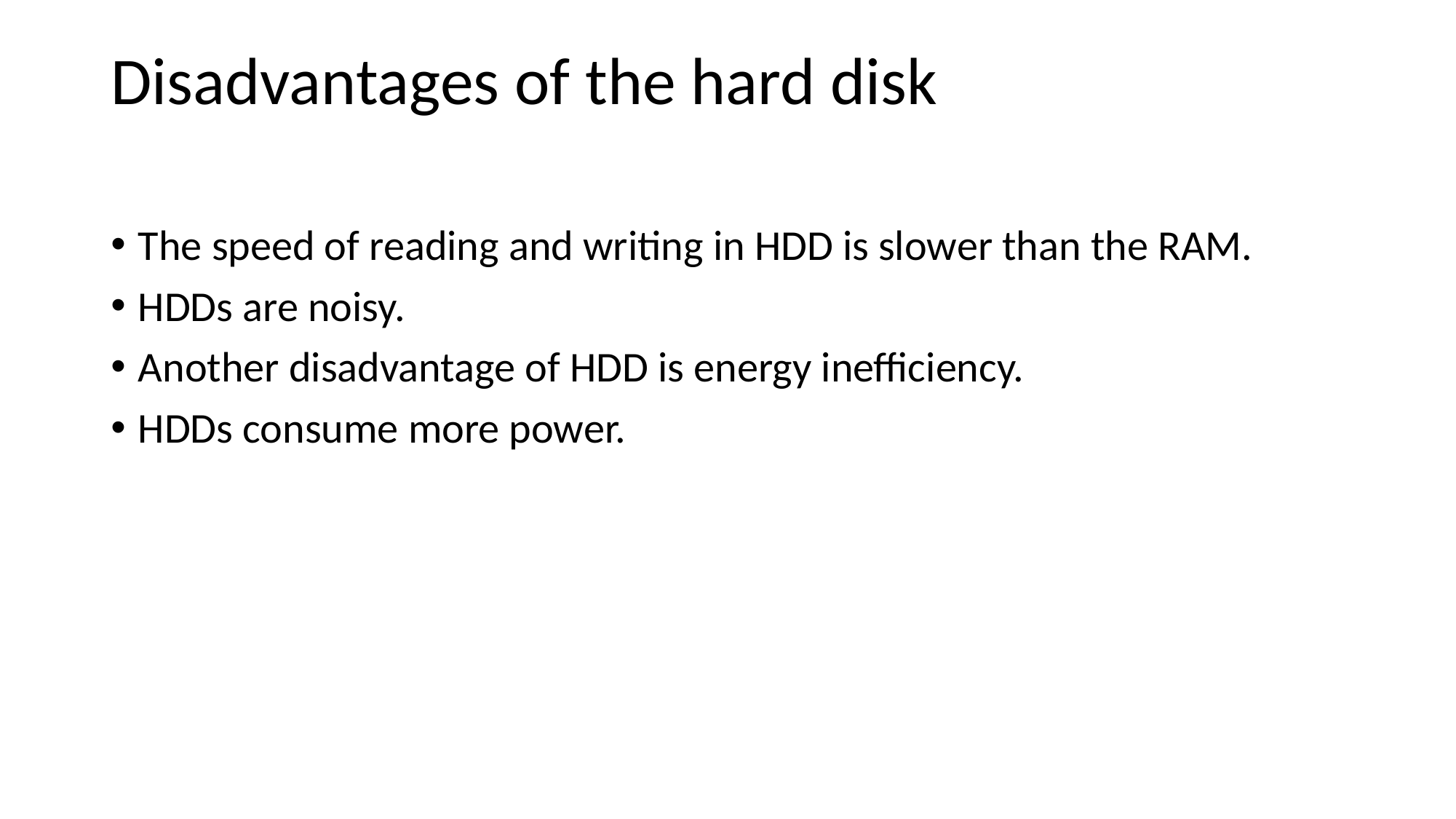

# Disadvantages of the hard disk
The speed of reading and writing in HDD is slower than the RAM.
HDDs are noisy.
Another disadvantage of HDD is energy inefficiency.
HDDs consume more power.